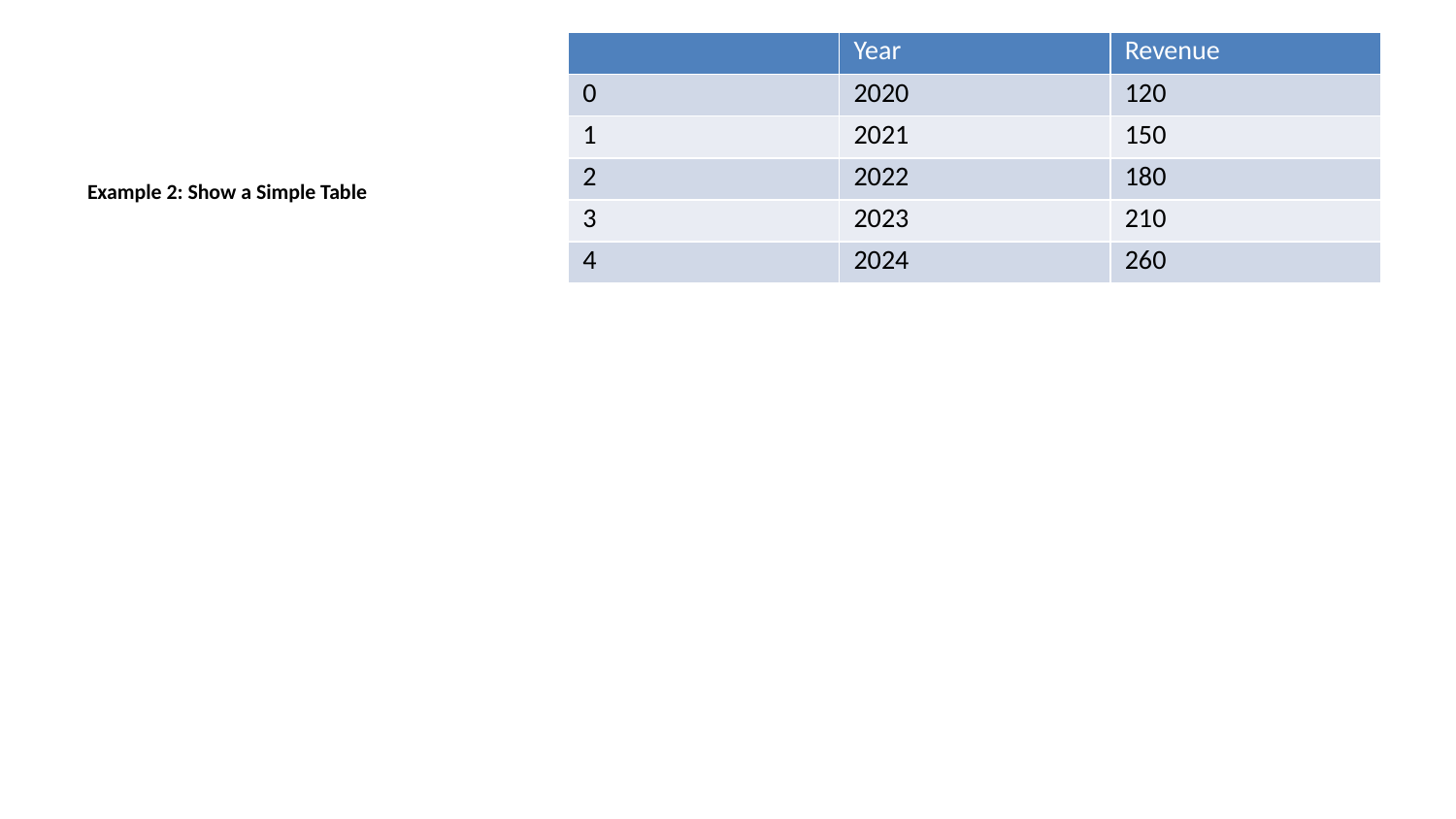

|  | Year | Revenue |
| --- | --- | --- |
| 0 | 2020 | 120 |
| 1 | 2021 | 150 |
| 2 | 2022 | 180 |
| 3 | 2023 | 210 |
| 4 | 2024 | 260 |
Example 2: Show a Simple Table